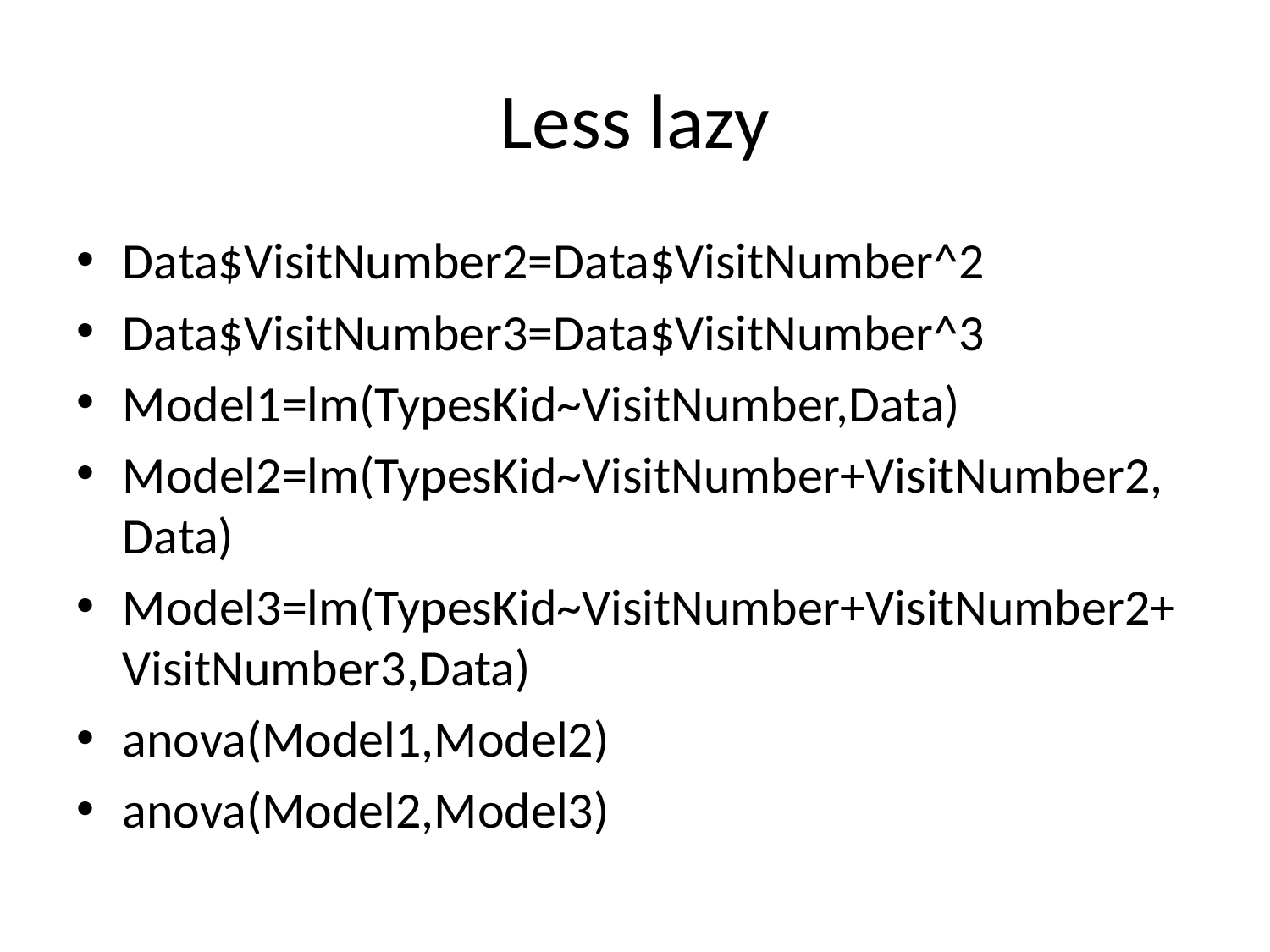

# Less lazy
Data$VisitNumber2=Data$VisitNumber^2
Data$VisitNumber3=Data$VisitNumber^3
Model1=lm(TypesKid~VisitNumber,Data)
Model2=lm(TypesKid~VisitNumber+VisitNumber2,Data)
Model3=lm(TypesKid~VisitNumber+VisitNumber2+VisitNumber3,Data)
anova(Model1,Model2)
anova(Model2,Model3)